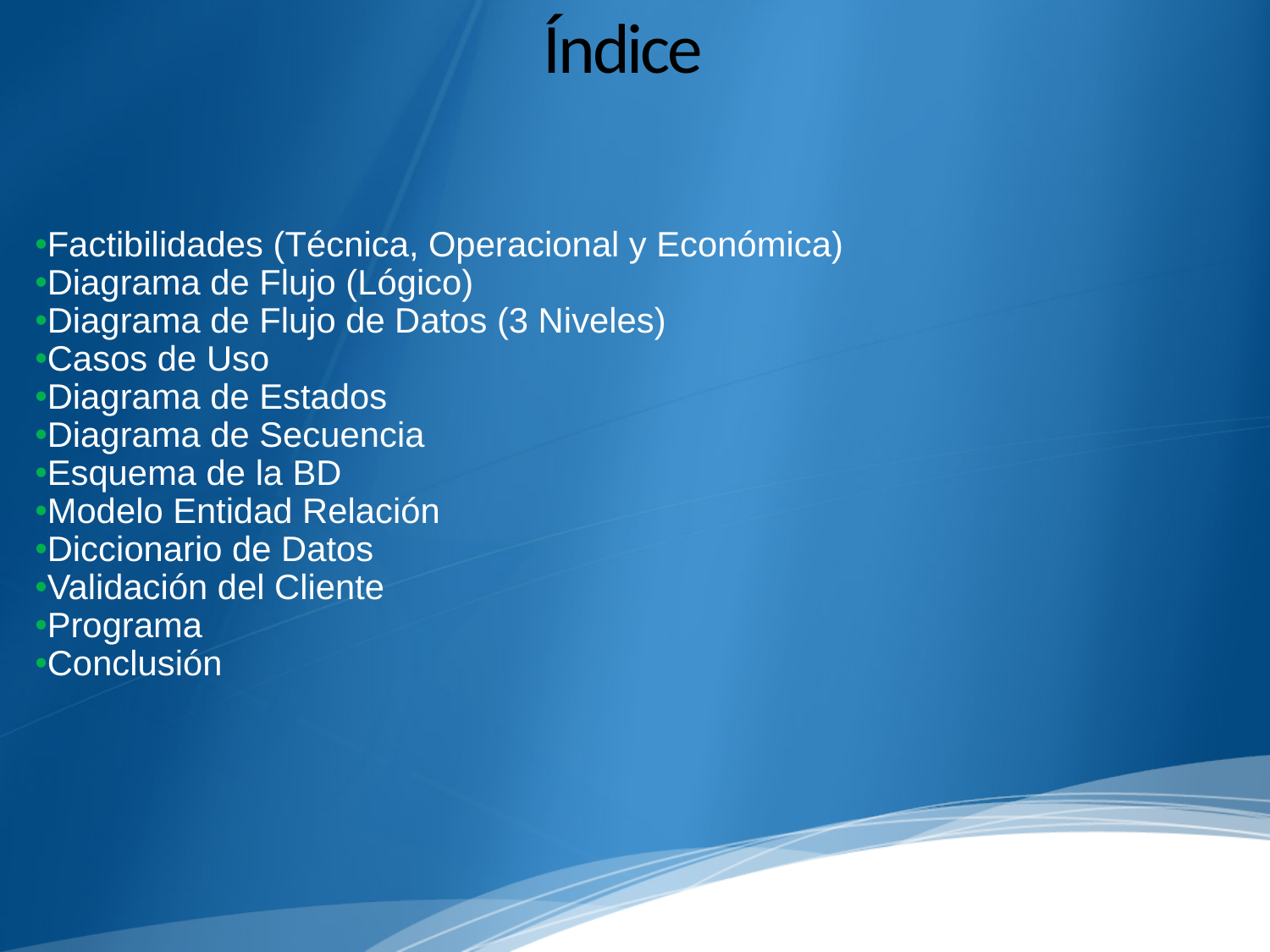

# Índice

Factibilidades (Técnica, Operacional y Económica)
Diagrama de Flujo (Lógico)
Diagrama de Flujo de Datos (3 Niveles)
Casos de Uso
Diagrama de Estados
Diagrama de Secuencia
Esquema de la BD
Modelo Entidad Relación
Diccionario de Datos
Validación del Cliente
Programa
Conclusión